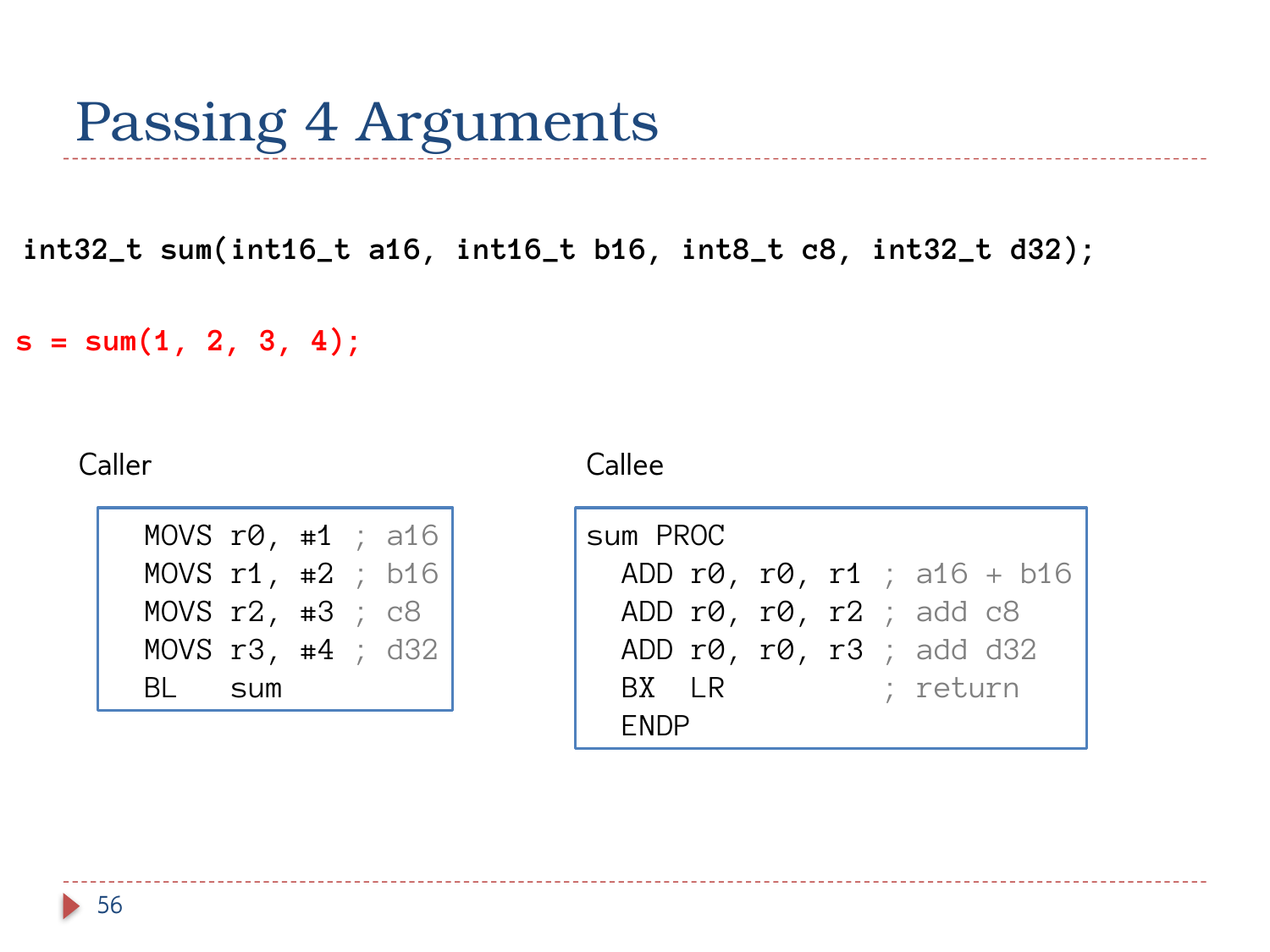

# Passing 4 Arguments
int32_t sum(int16_t a16, int16_t b16, int8_t c8, int32_t d32);
s = sum(1, 2, 3, 4);
Caller
Callee
  MOVS r0, #1 ; a16
  MOVS r1, #2 ; b16
  MOVS r2, #3 ; c8
  MOVS r3, #4 ; d32
  BL   sum
sum PROC
  ADD r0, r0, r1 ; a16 + b16
  ADD r0, r0, r2 ; add c8
  ADD r0, r0, r3 ; add d32
  BX  LR         ; return
  ENDP
56